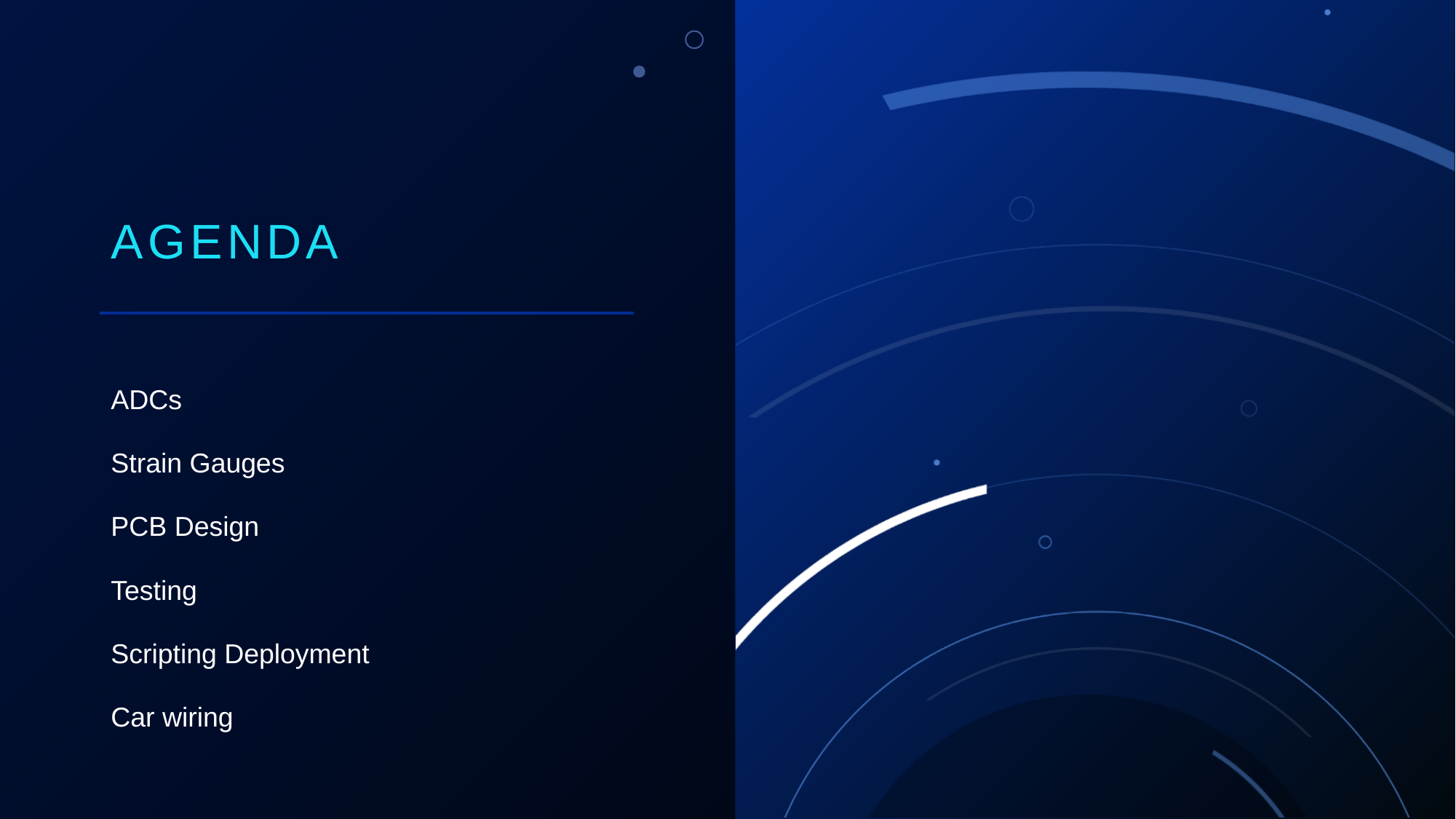

# Agenda
ADCs
Strain Gauges
PCB Design
Testing
Scripting Deployment
Car wiring